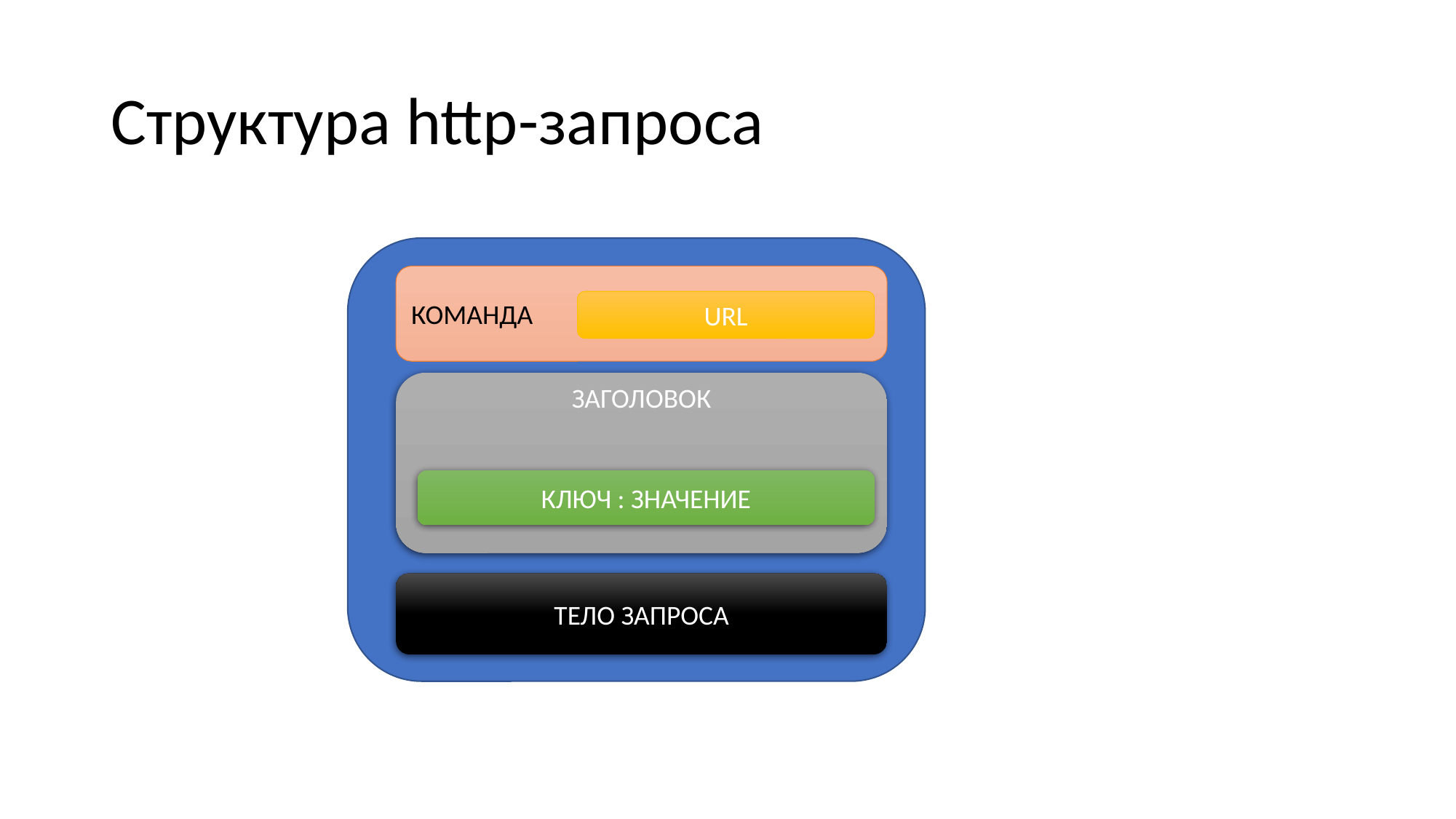

# Структура http-запроса

КОМАНДА
URL
ЗАГОЛОВОК

КЛЮЧ : ЗНАЧЕНИЕ
ТЕЛО ЗАПРОСА